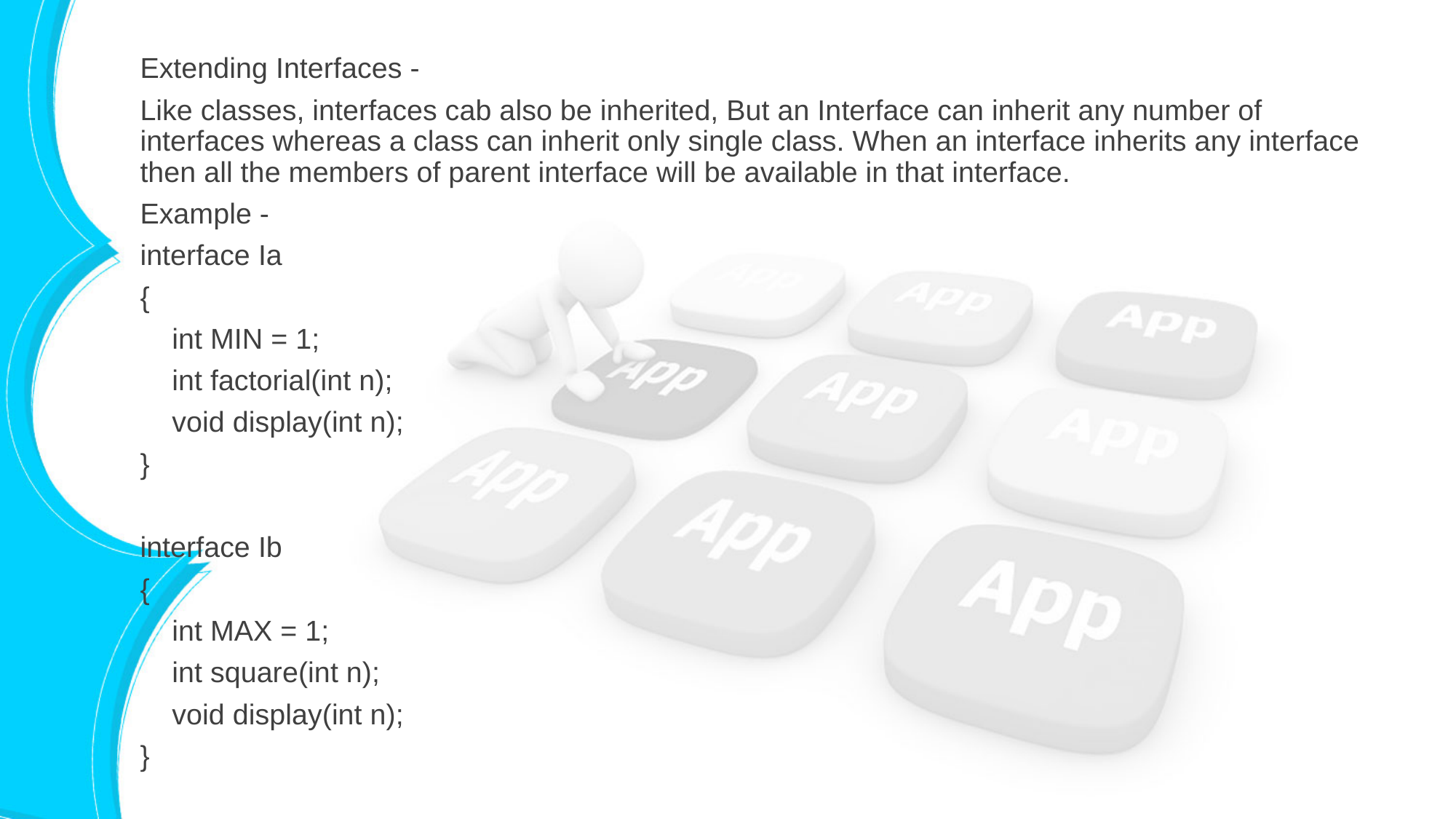

Extending Interfaces -
Like classes, interfaces cab also be inherited, But an Interface can inherit any number of interfaces whereas a class can inherit only single class. When an interface inherits any interface then all the members of parent interface will be available in that interface.
Example -
interface Ia
{
    int MIN = 1;
    int factorial(int n);
    void display(int n);
}

interface Ib
{
    int MAX = 1;
    int square(int n);
    void display(int n);
}